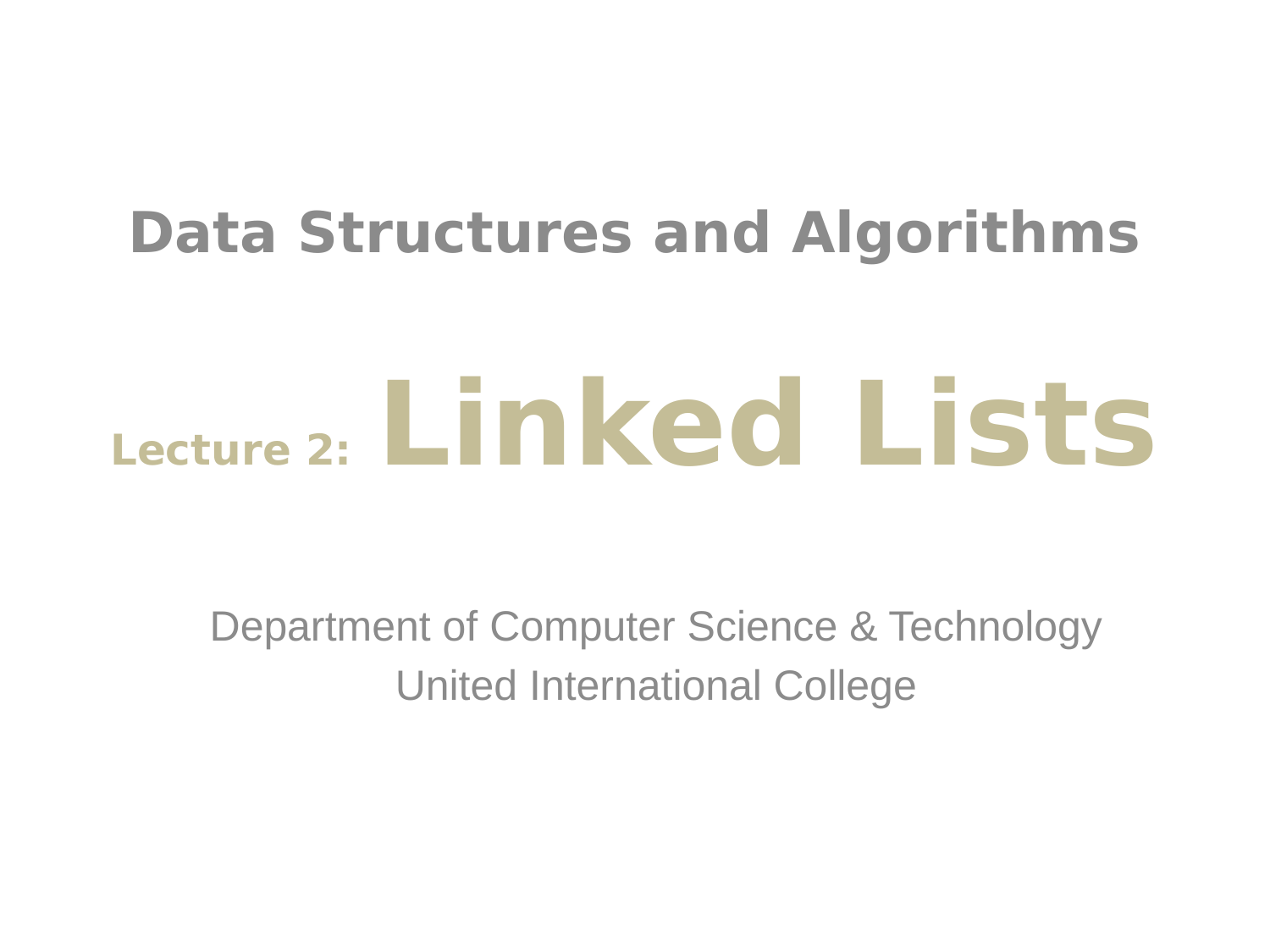

# Data Structures and Algorithms Lecture 2: Linked Lists
Department of Computer Science & Technology
United International College